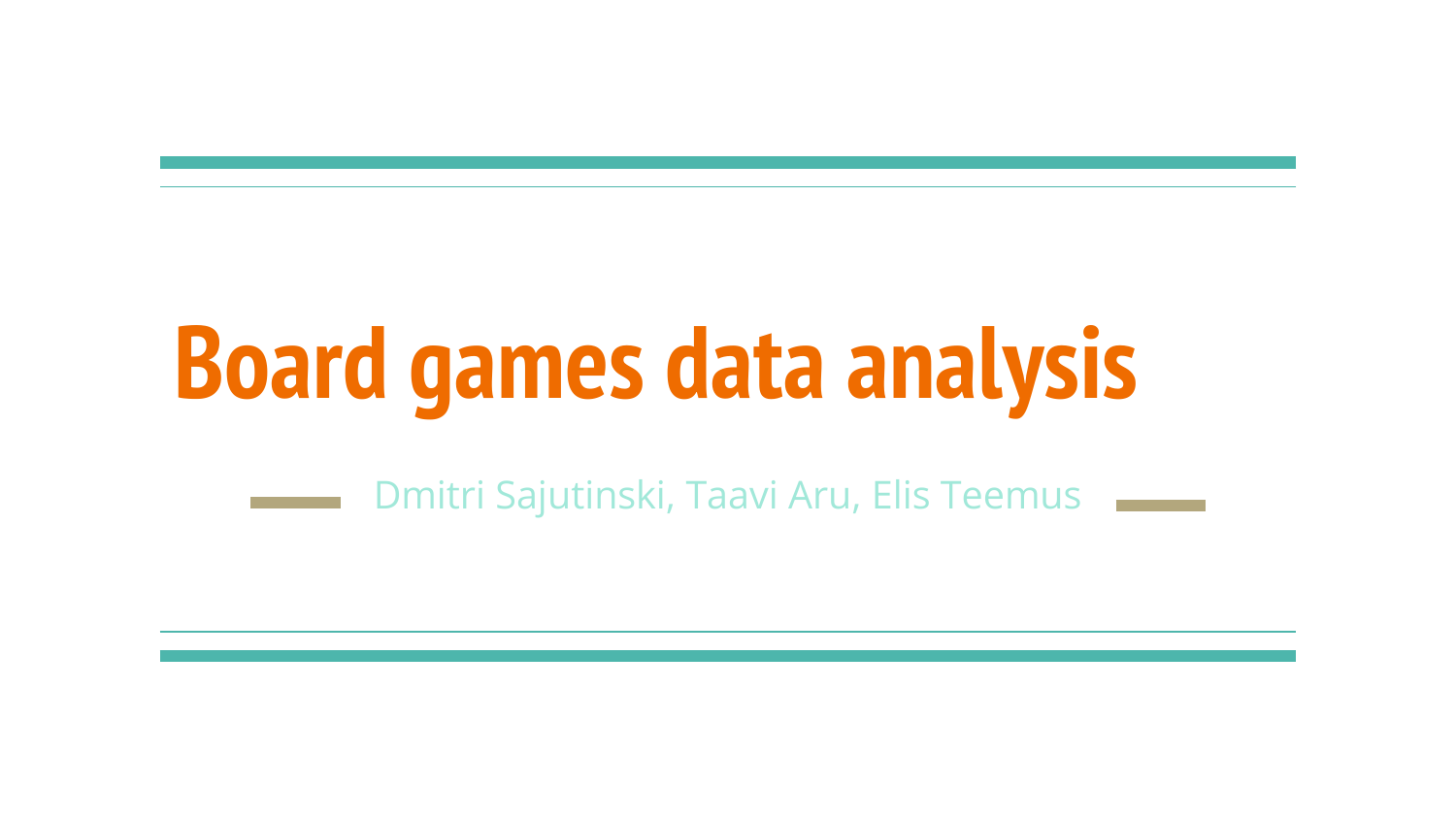

# Board games data analysis
Dmitri Sajutinski, Taavi Aru, Elis Teemus